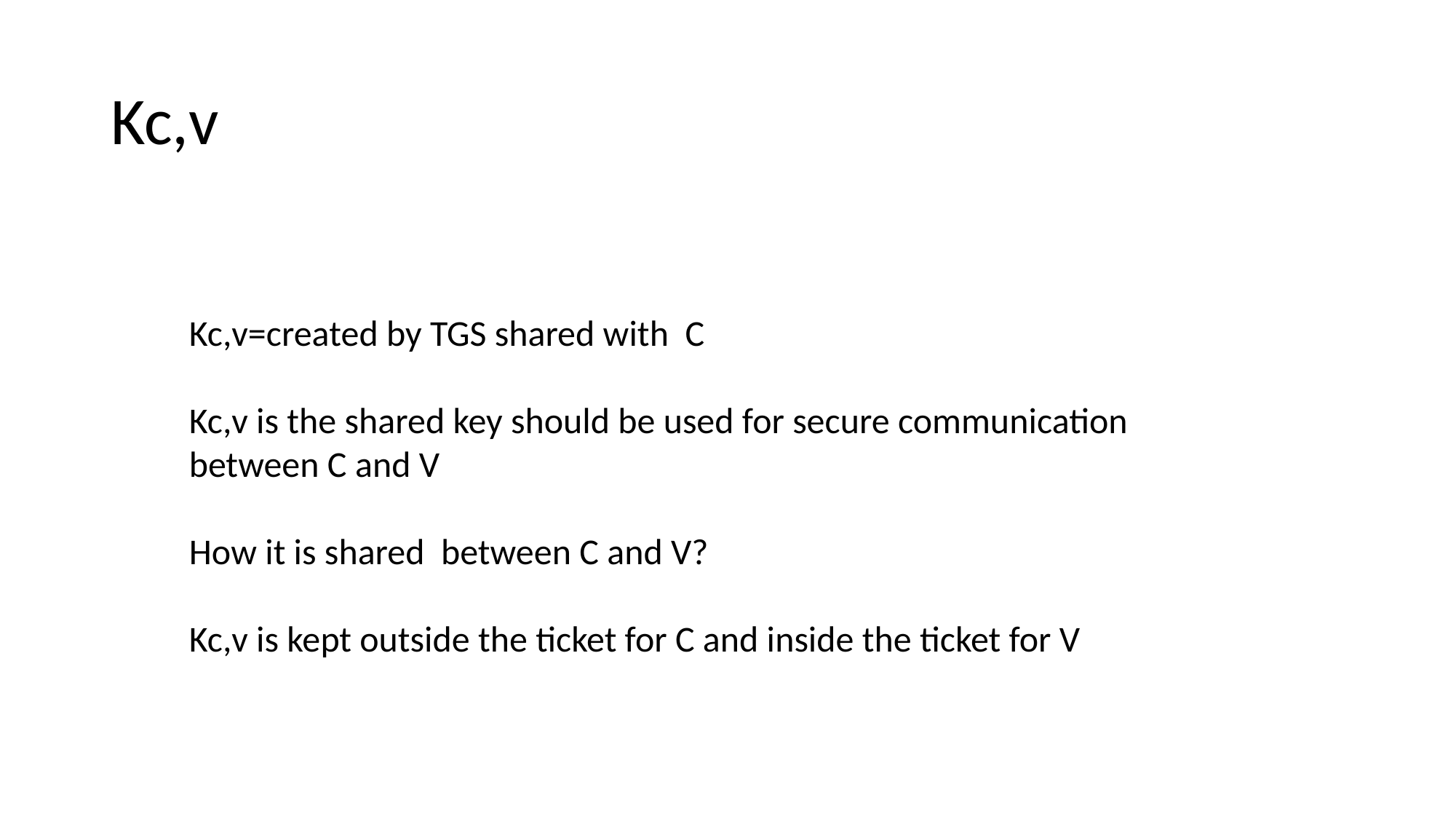

# Kc,v

Kc,v=created by TGS shared with  C

Kc,v is the shared key should be used for secure communication between C and V

How it is shared  between C and V?

Kc,v is kept outside the ticket for C and inside the ticket for V